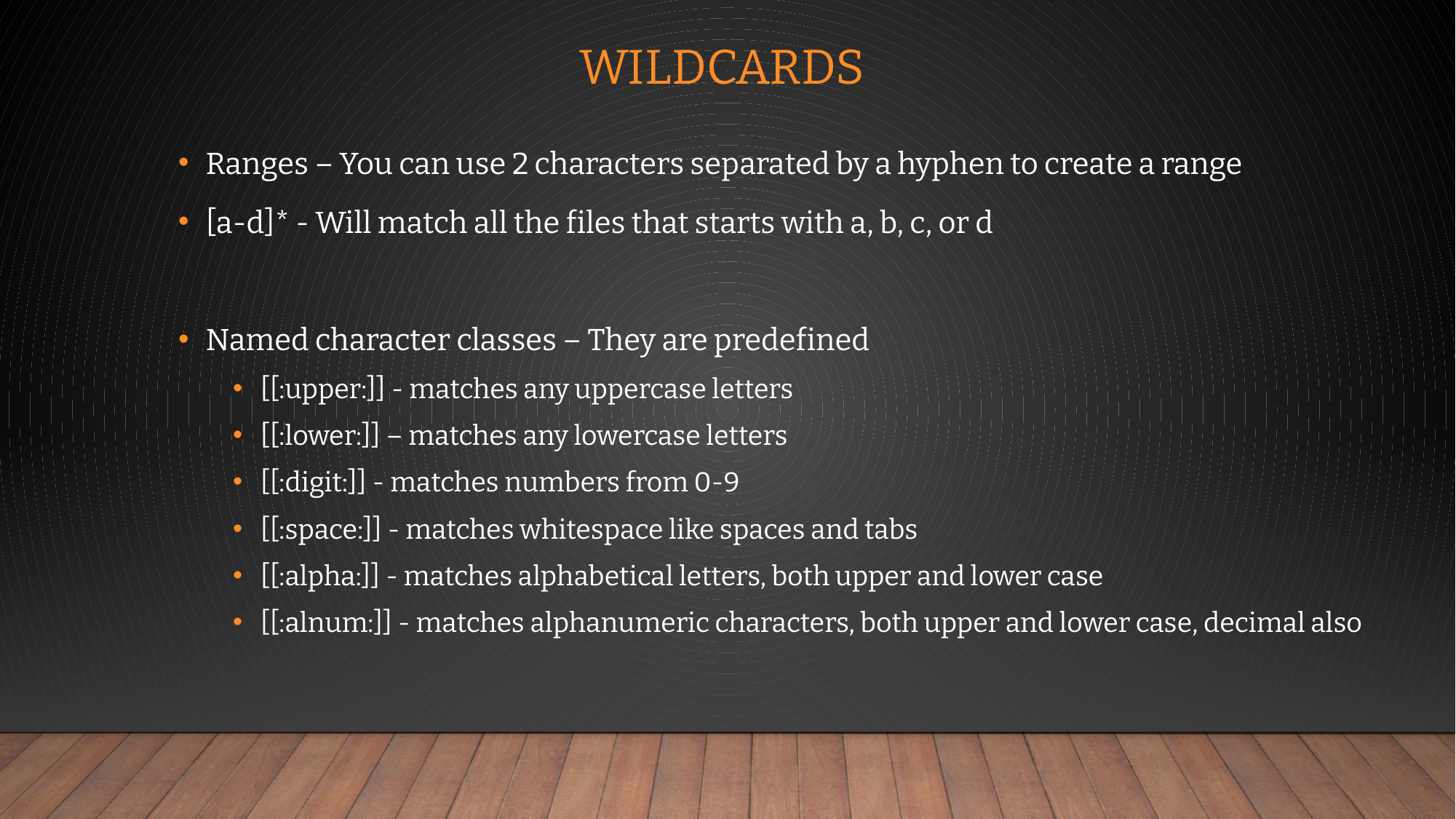

# Wildcards
Ranges – You can use 2 characters separated by a hyphen to create a range
[a-d]* - Will match all the files that starts with a, b, c, or d

Named character classes – They are predefined
[[:upper:]] - matches any uppercase letters
[[:lower:]] – matches any lowercase letters
[[:digit:]] - matches numbers from 0-9
[[:space:]] - matches whitespace like spaces and tabs
[[:alpha:]] - matches alphabetical letters, both upper and lower case
[[:alnum:]] - matches alphanumeric characters, both upper and lower case, decimal also